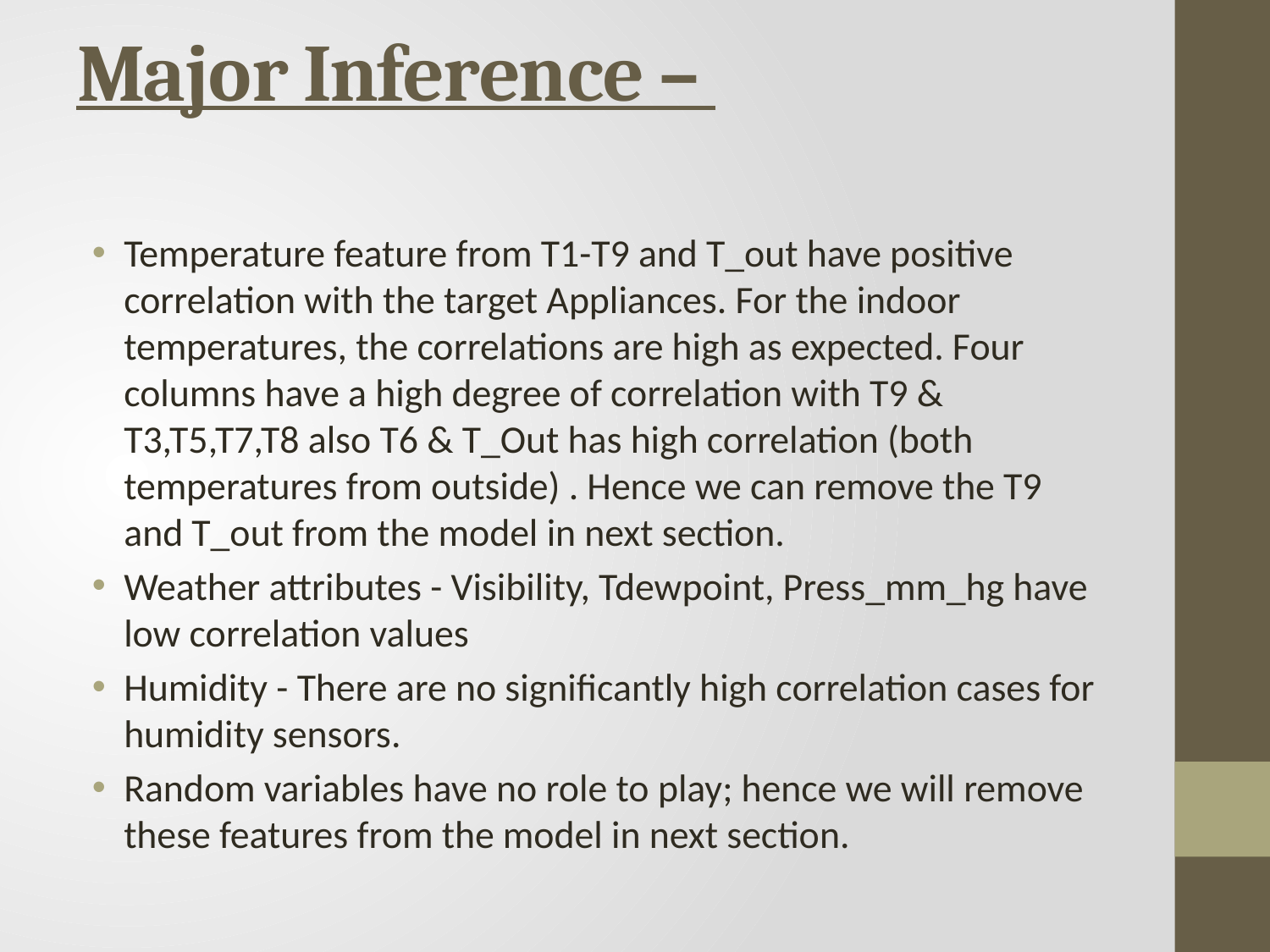

# Major Inference –
Temperature feature from T1-T9 and T_out have positive correlation with the target Appliances. For the indoor temperatures, the correlations are high as expected. Four columns have a high degree of correlation with T9 & T3,T5,T7,T8 also T6 & T_Out has high correlation (both temperatures from outside) . Hence we can remove the T9 and T_out from the model in next section.
Weather attributes - Visibility, Tdewpoint, Press_mm_hg have low correlation values
Humidity - There are no significantly high correlation cases for humidity sensors.
Random variables have no role to play; hence we will remove these features from the model in next section.